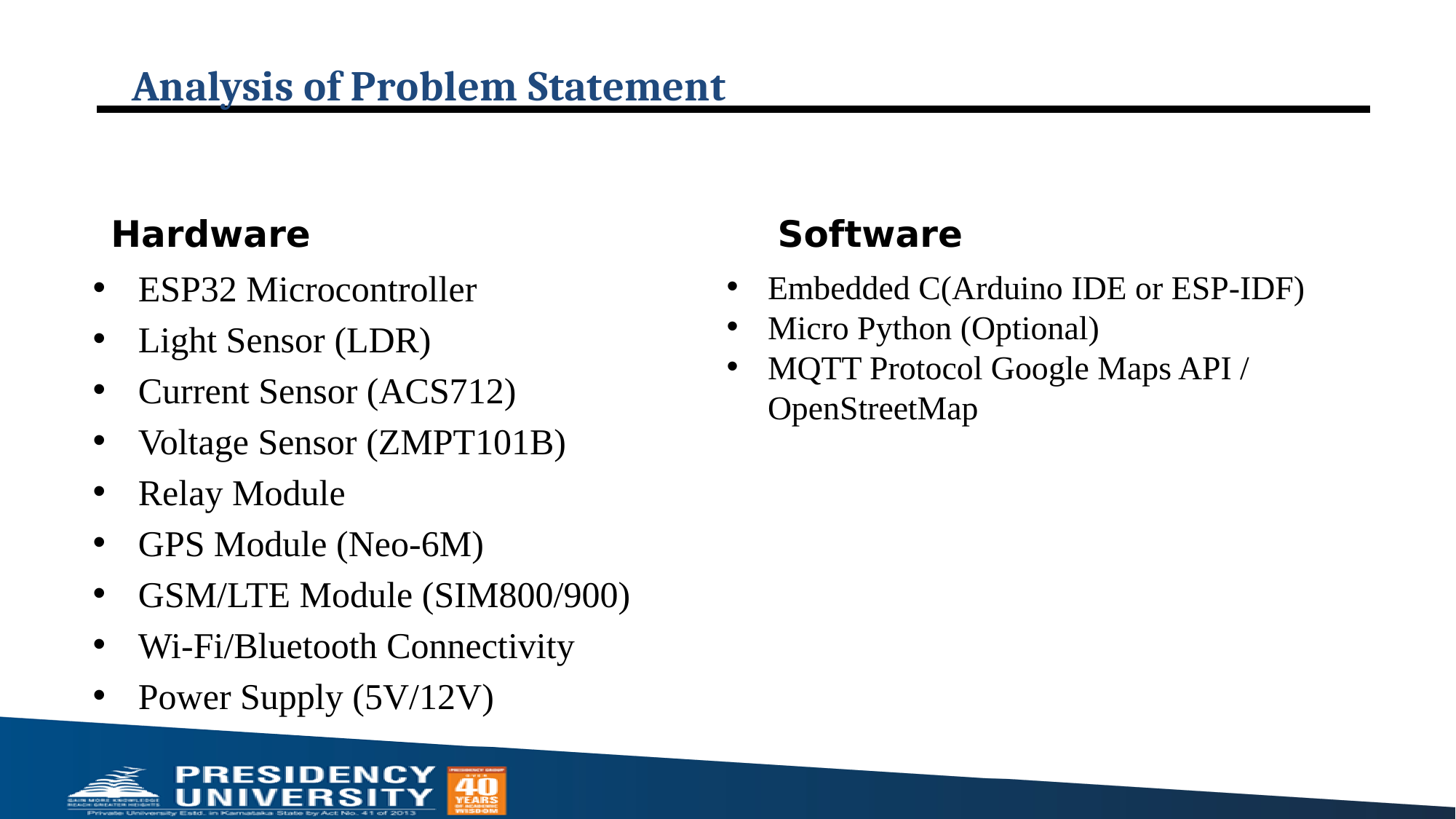

Analysis of Problem Statement
Hardware
Software
ESP32 Microcontroller
Light Sensor (LDR)
Current Sensor (ACS712)
Voltage Sensor (ZMPT101B)
Relay Module
GPS Module (Neo-6M)
GSM/LTE Module (SIM800/900)
Wi-Fi/Bluetooth Connectivity
Power Supply (5V/12V)

Embedded C(Arduino IDE or ESP-IDF)
Micro Python (Optional)
MQTT Protocol Google Maps API / OpenStreetMap